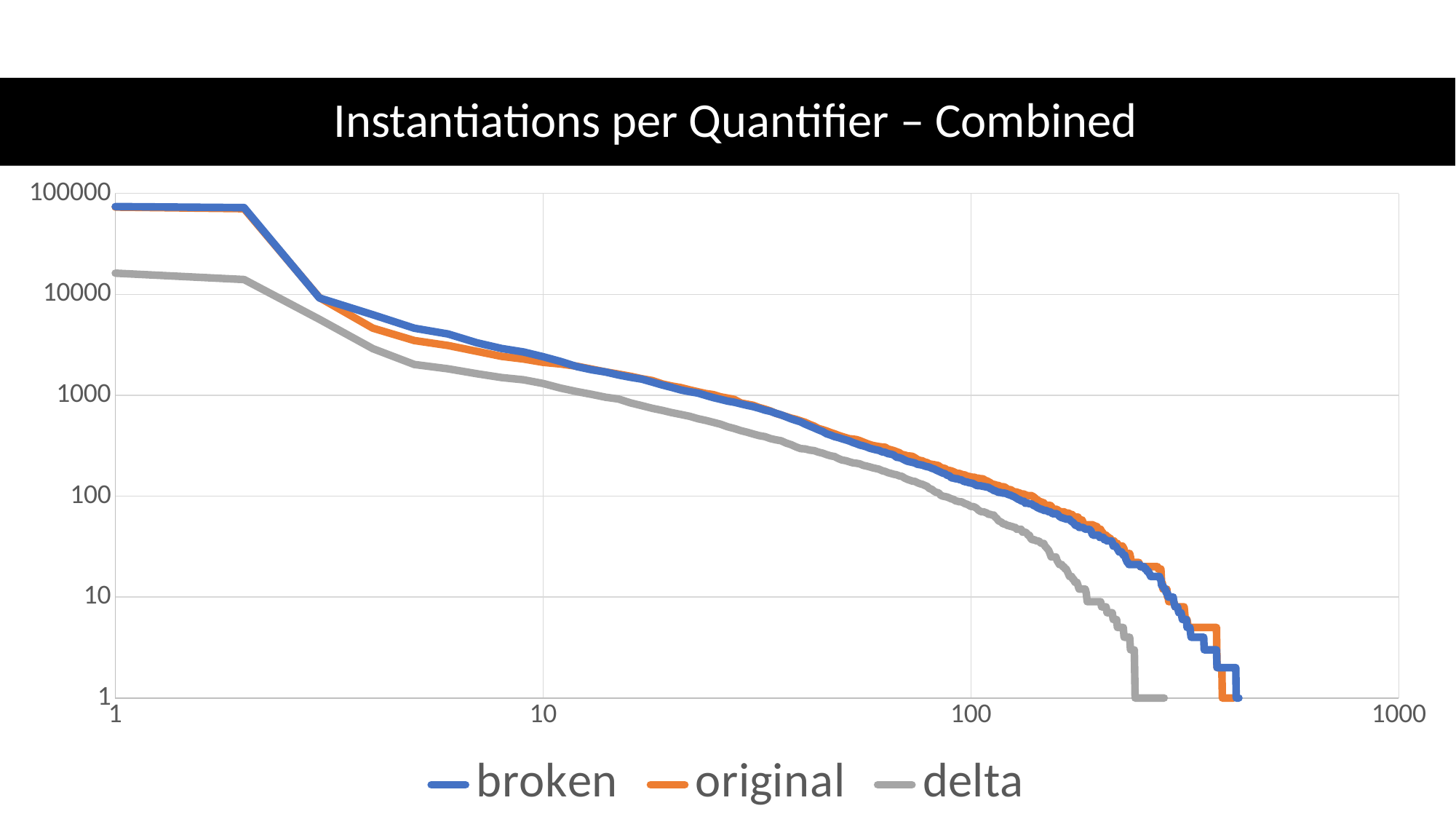

# Instantiations per Quantifier – Combined

### Chart

| Category | broken | original | delta |
|---|---|---|---|